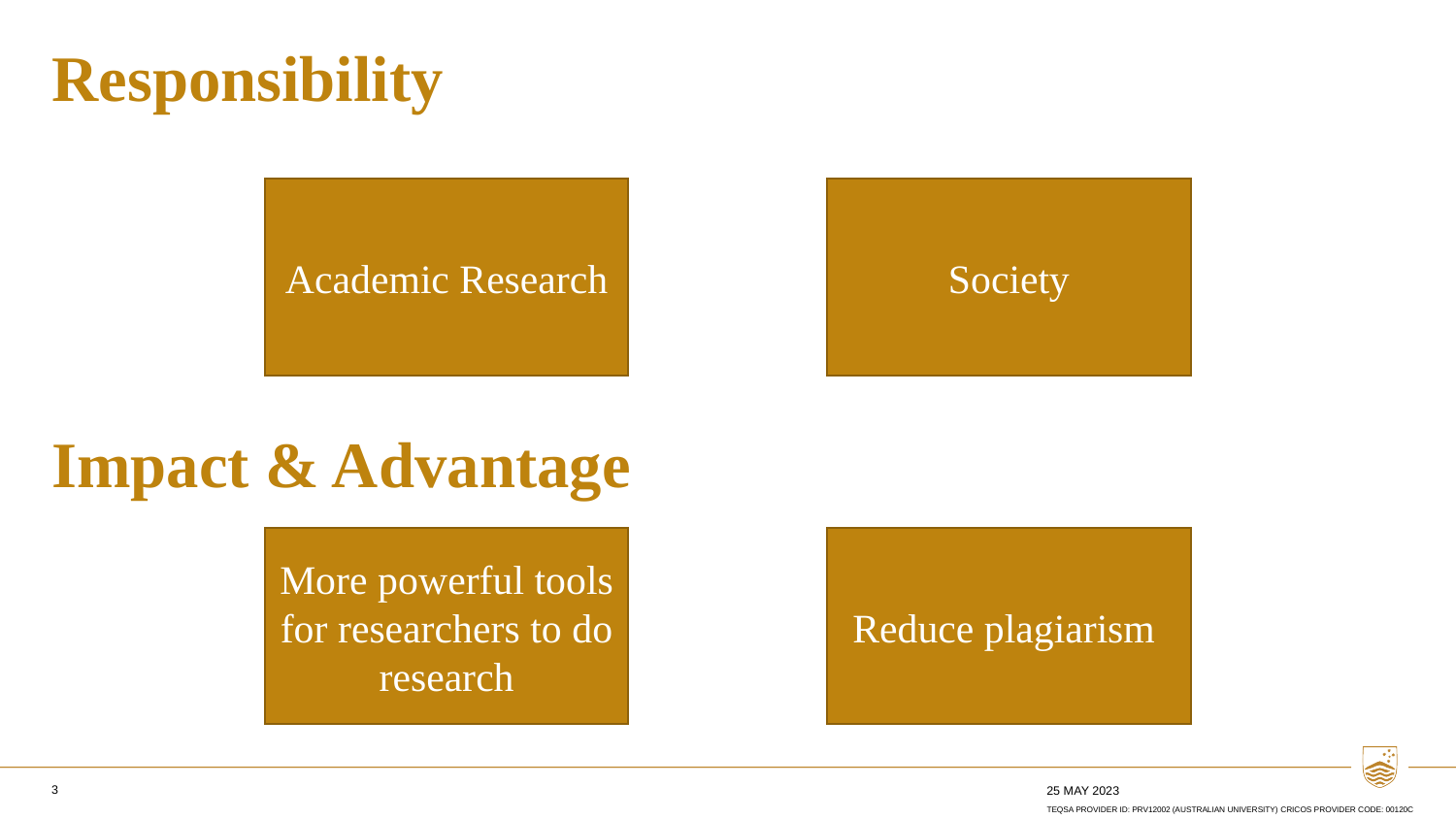

Responsibility
Academic Research
Society
Impact & Advantage
More powerful tools for researchers to do research
Reduce plagiarism
3
25 May 2023